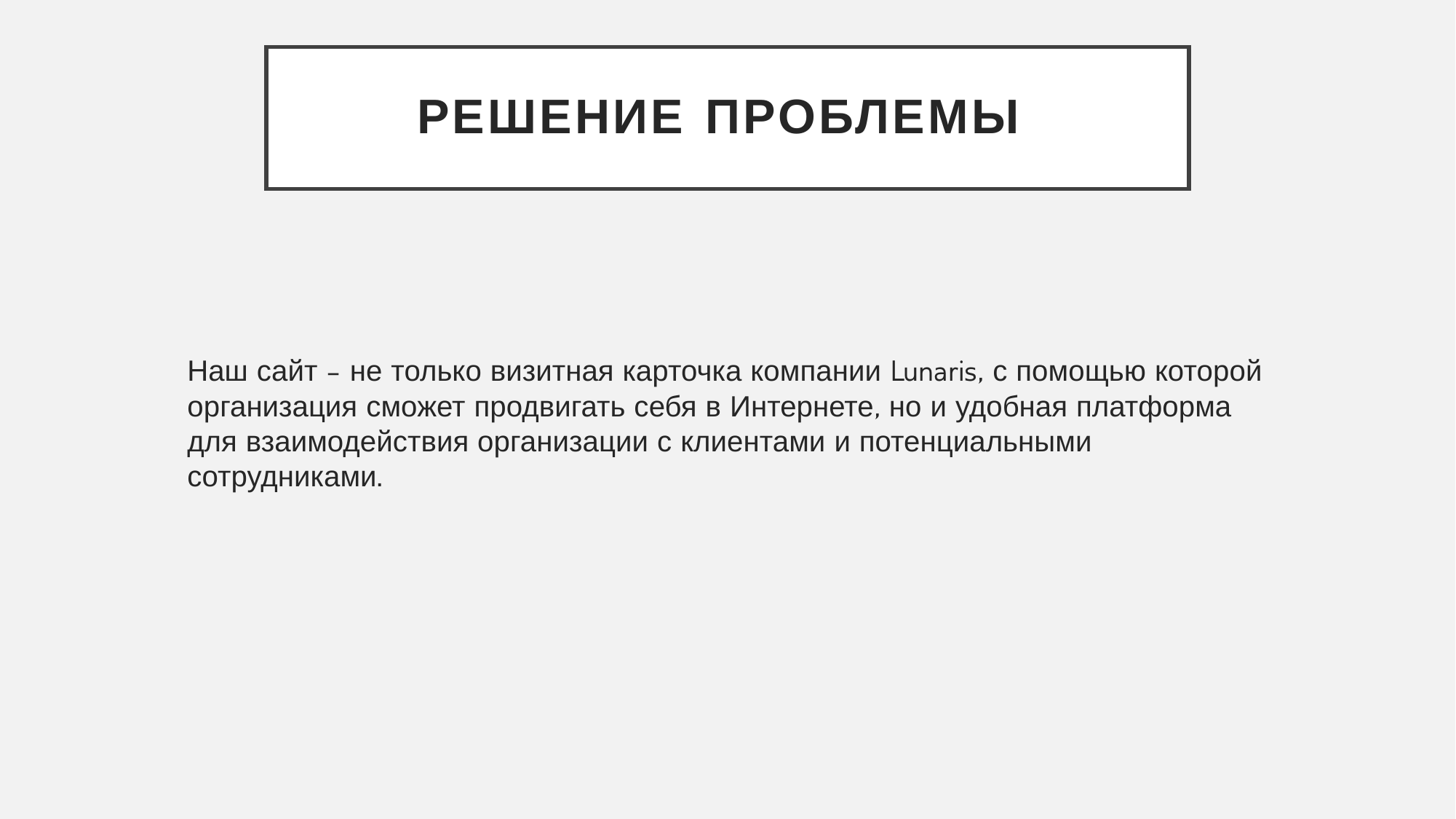

# Решение проблемы
Наш сайт – не только визитная карточка компании Lunaris, с помощью которой организация сможет продвигать себя в Интернете, но и удобная платформа для взаимодействия организации с клиентами и потенциальными сотрудниками.